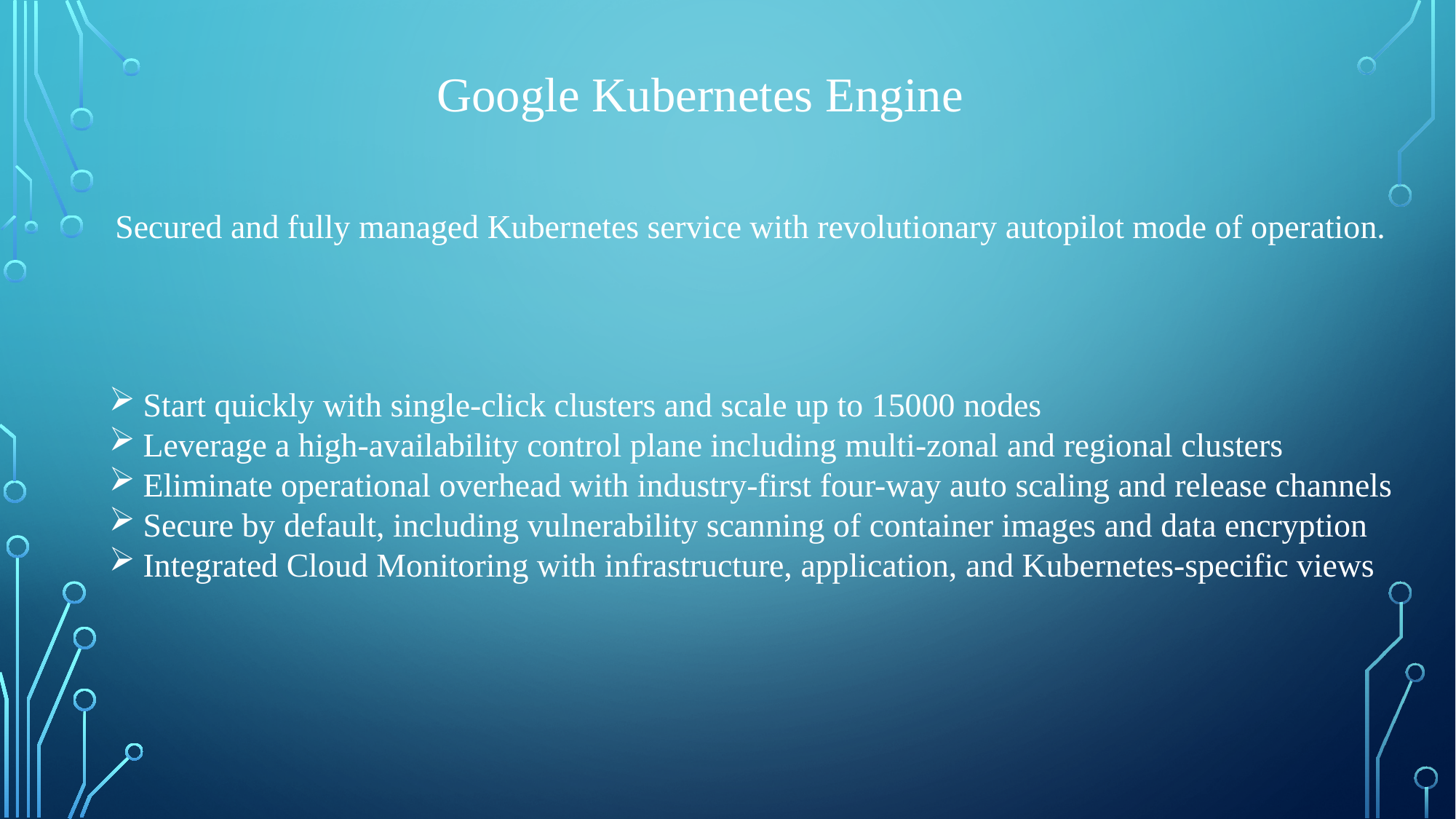

Google Kubernetes Engine
Secured and fully managed Kubernetes service with revolutionary autopilot mode of operation.
Start quickly with single-click clusters and scale up to 15000 nodes
Leverage a high-availability control plane including multi-zonal and regional clusters
Eliminate operational overhead with industry-first four-way auto scaling and release channels
Secure by default, including vulnerability scanning of container images and data encryption
Integrated Cloud Monitoring with infrastructure, application, and Kubernetes-specific views